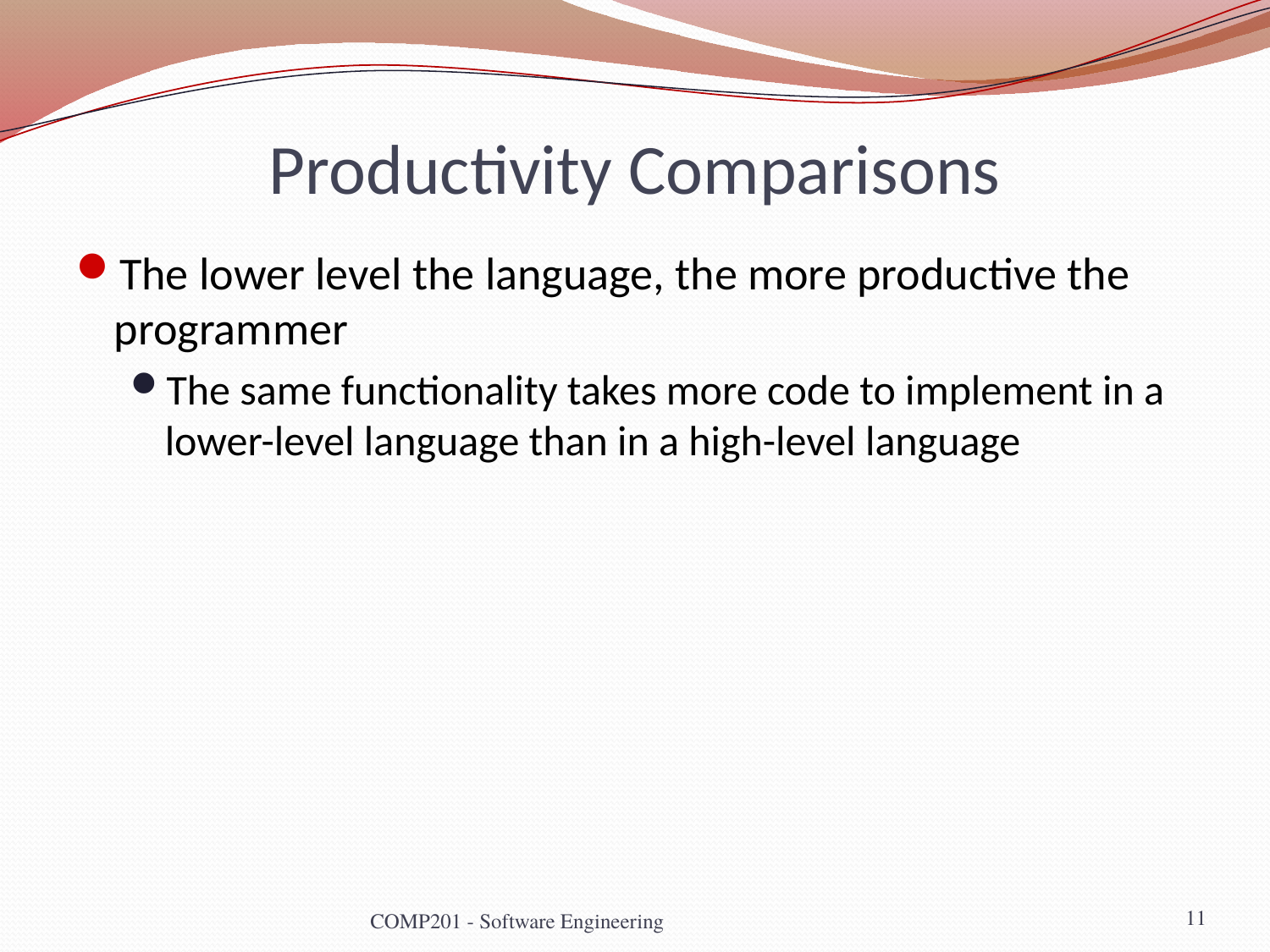

# Productivity Comparisons
The lower level the language, the more productive the programmer
The same functionality takes more code to implement in a lower-level language than in a high-level language
COMP201 - Software Engineering
11